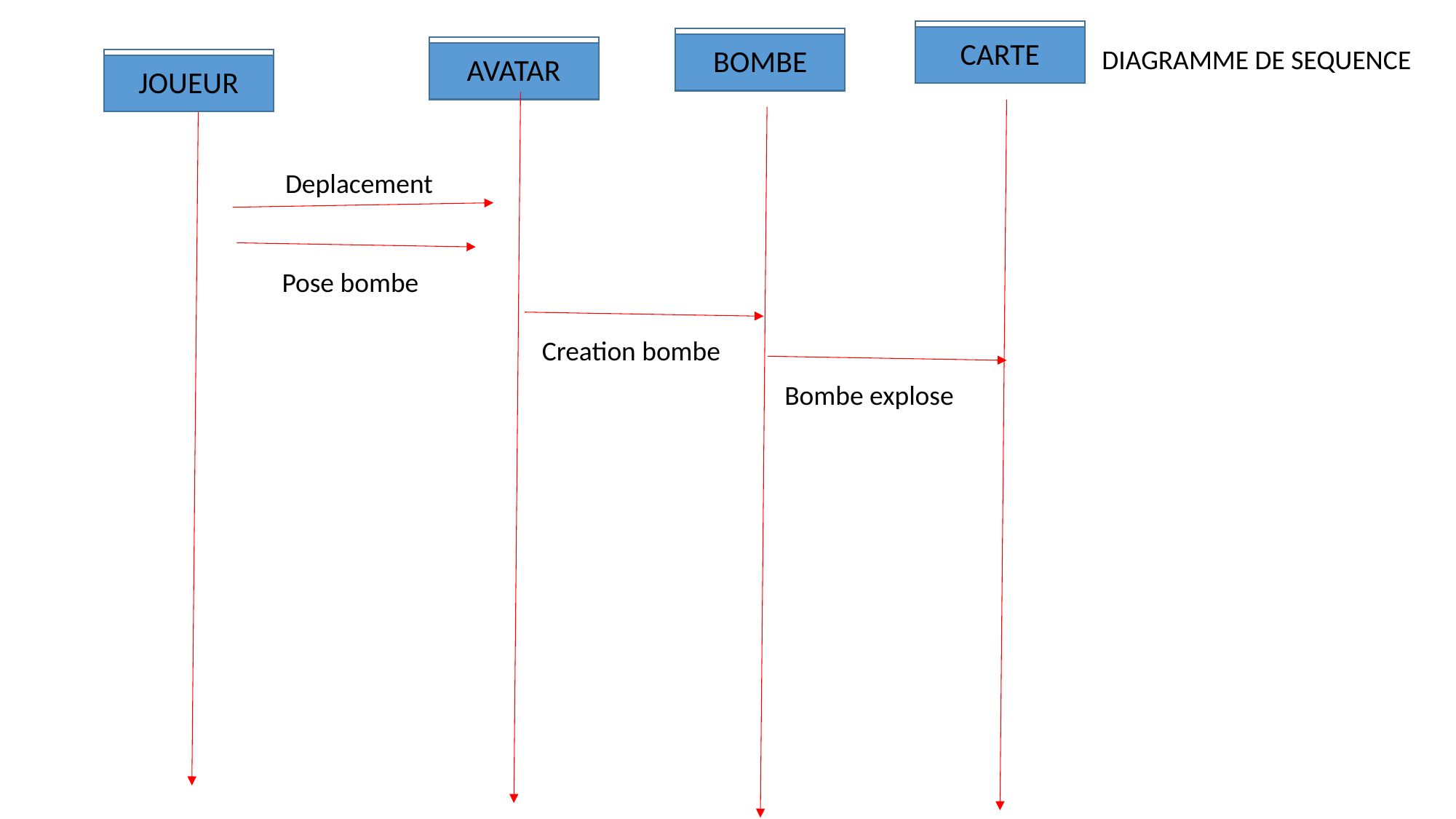

CARTE

BOMBE
DIAGRAMME DE SEQUENCE

AVATAR

JOUEUR
Deplacement
Pose bombe
Creation bombe
Bombe explose